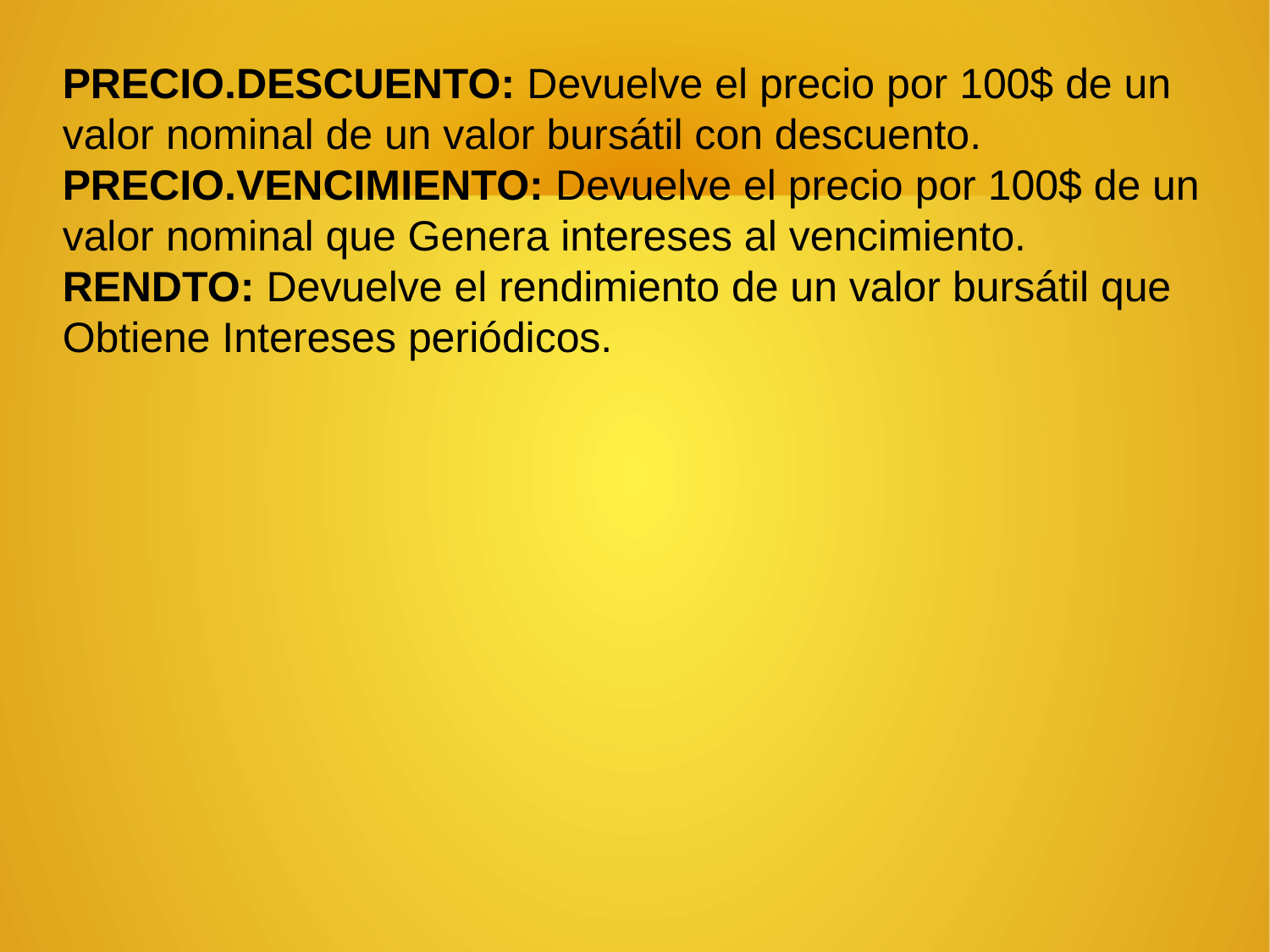

PRECIO.DESCUENTO: Devuelve el precio por 100$ de un valor nominal de un valor bursátil con descuento.
PRECIO.VENCIMIENTO: Devuelve el precio por 100$ de un valor nominal que Genera intereses al vencimiento.
RENDTO: Devuelve el rendimiento de un valor bursátil que Obtiene Intereses periódicos.